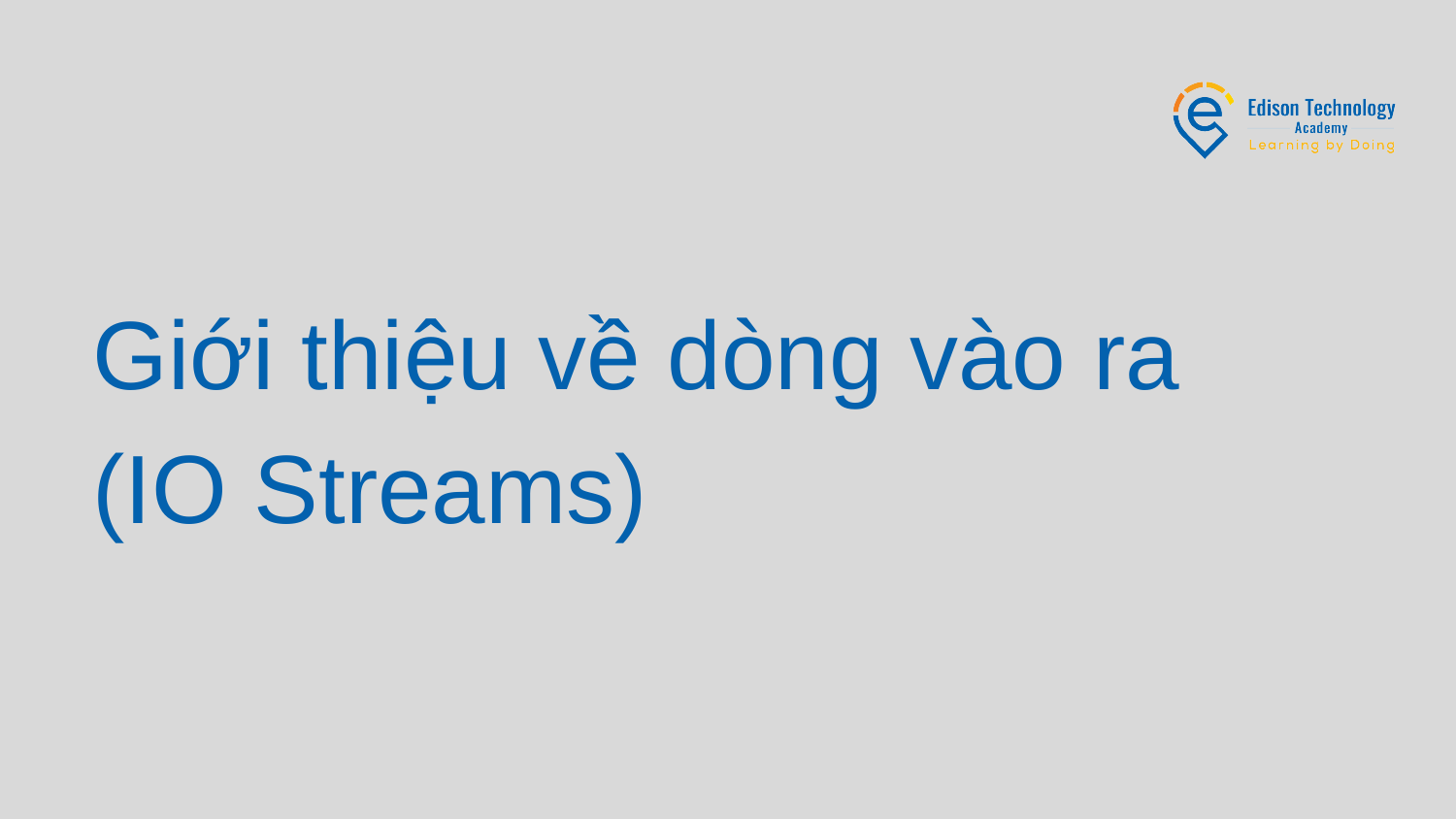

# Giới thiệu về dòng vào ra (IO Streams)